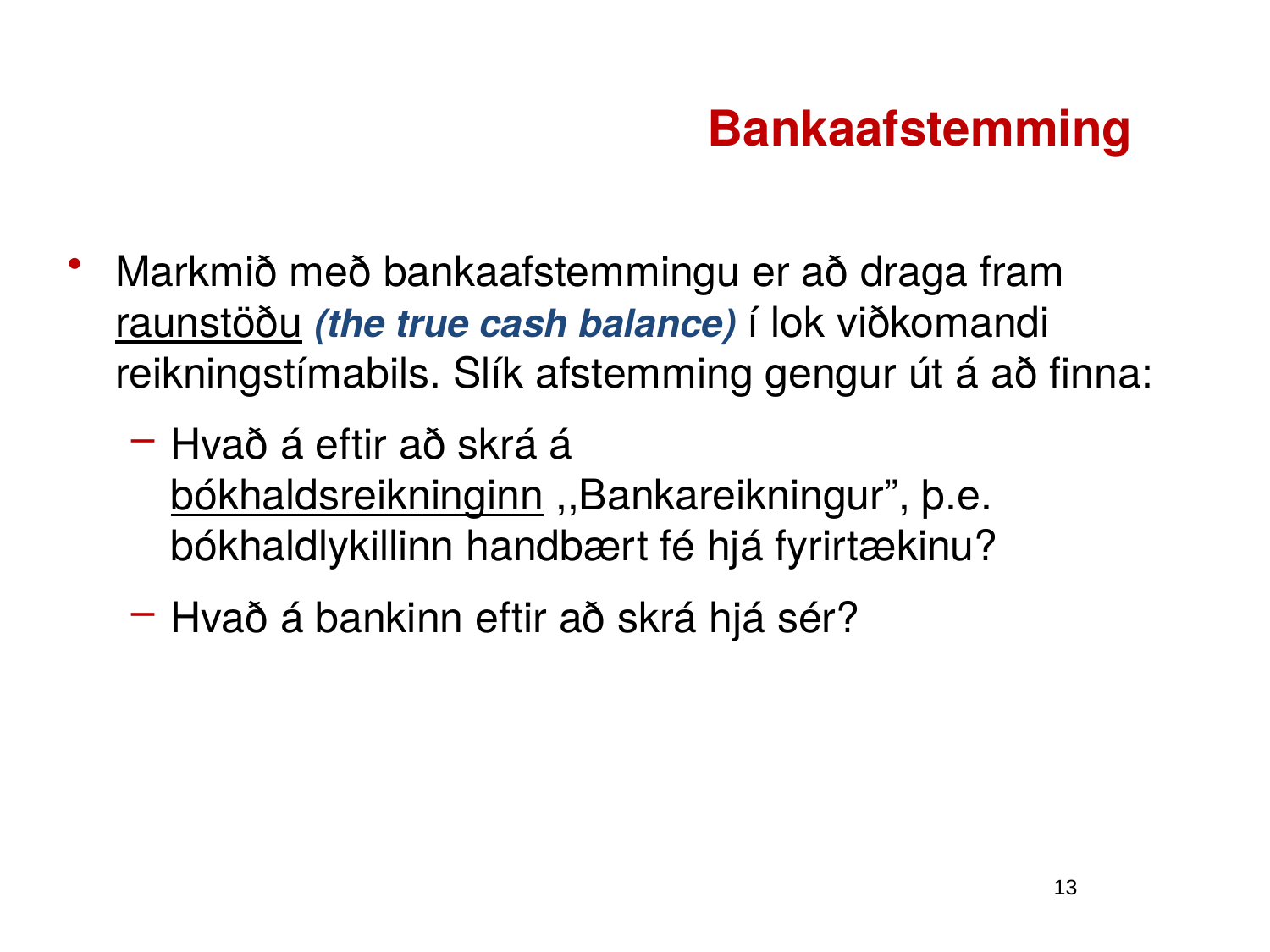

# Bankaafstemming

Markmið með bankaafstemmingu er að draga fram raunstöðu (the true cash balance) í lok viðkomandi reikningstímabils. Slík afstemming gengur út á að finna:
Hvað á eftir að skrá á bókhaldsreikninginn ,,Bankareikningur”, þ.e. bókhaldlykillinn handbært fé hjá fyrirtækinu?
Hvað á bankinn eftir að skrá hjá sér?

13